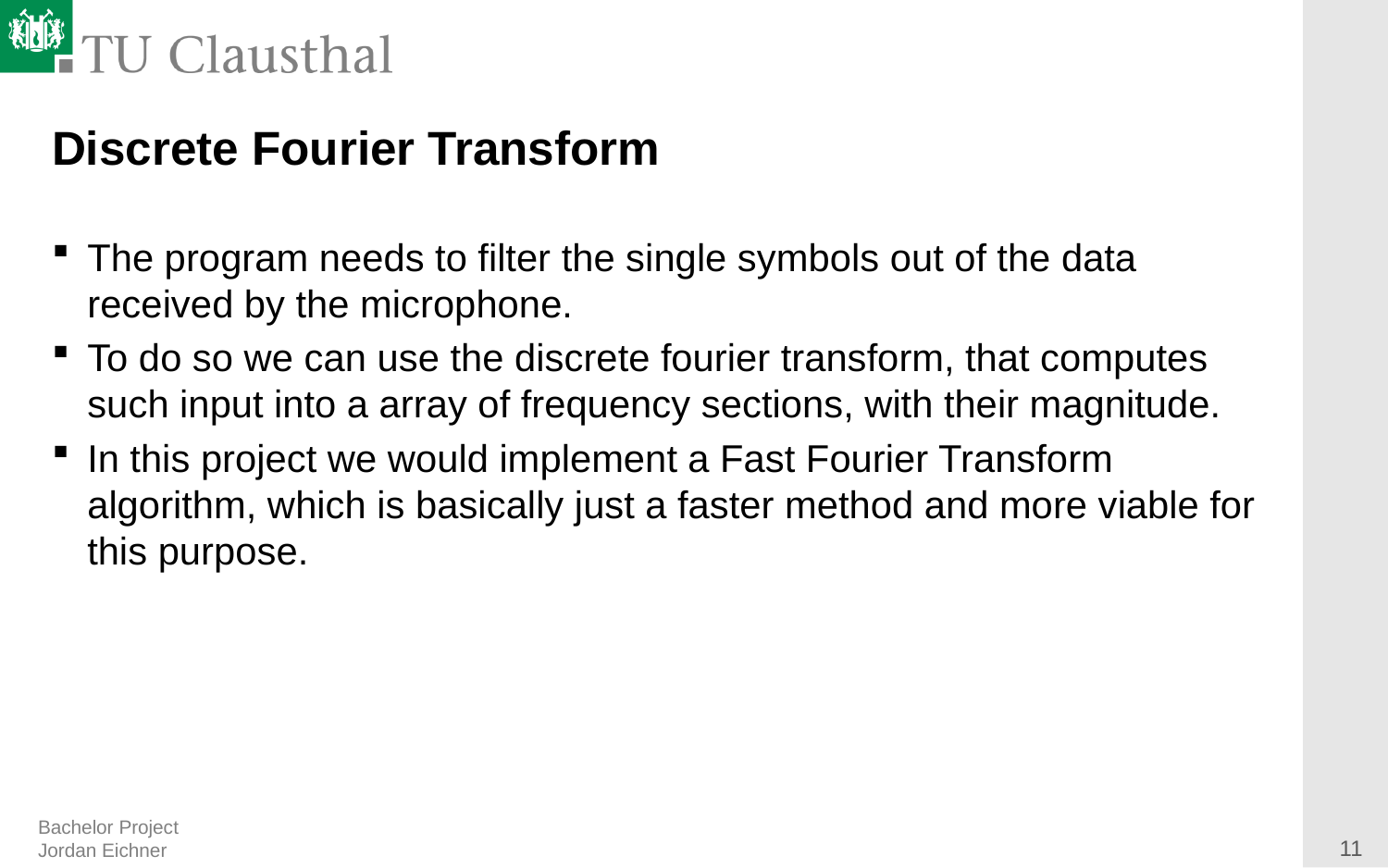

# Discrete Fourier Transform
The program needs to filter the single symbols out of the data received by the microphone.
To do so we can use the discrete fourier transform, that computes such input into a array of frequency sections, with their magnitude.
In this project we would implement a Fast Fourier Transform algorithm, which is basically just a faster method and more viable for this purpose.